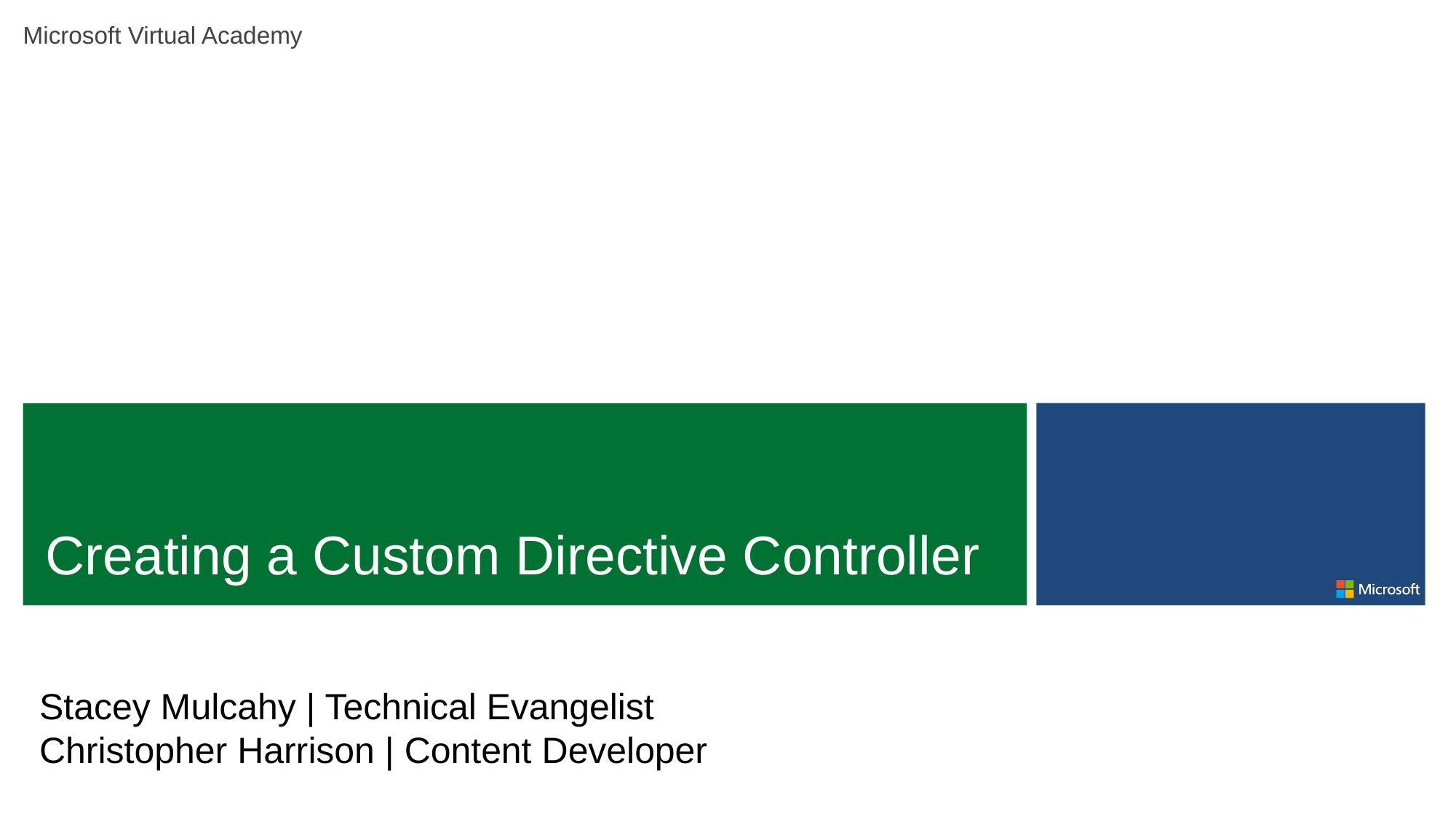

Creating a Custom Directive Controller
Stacey Mulcahy | Technical Evangelist
Christopher Harrison | Content Developer